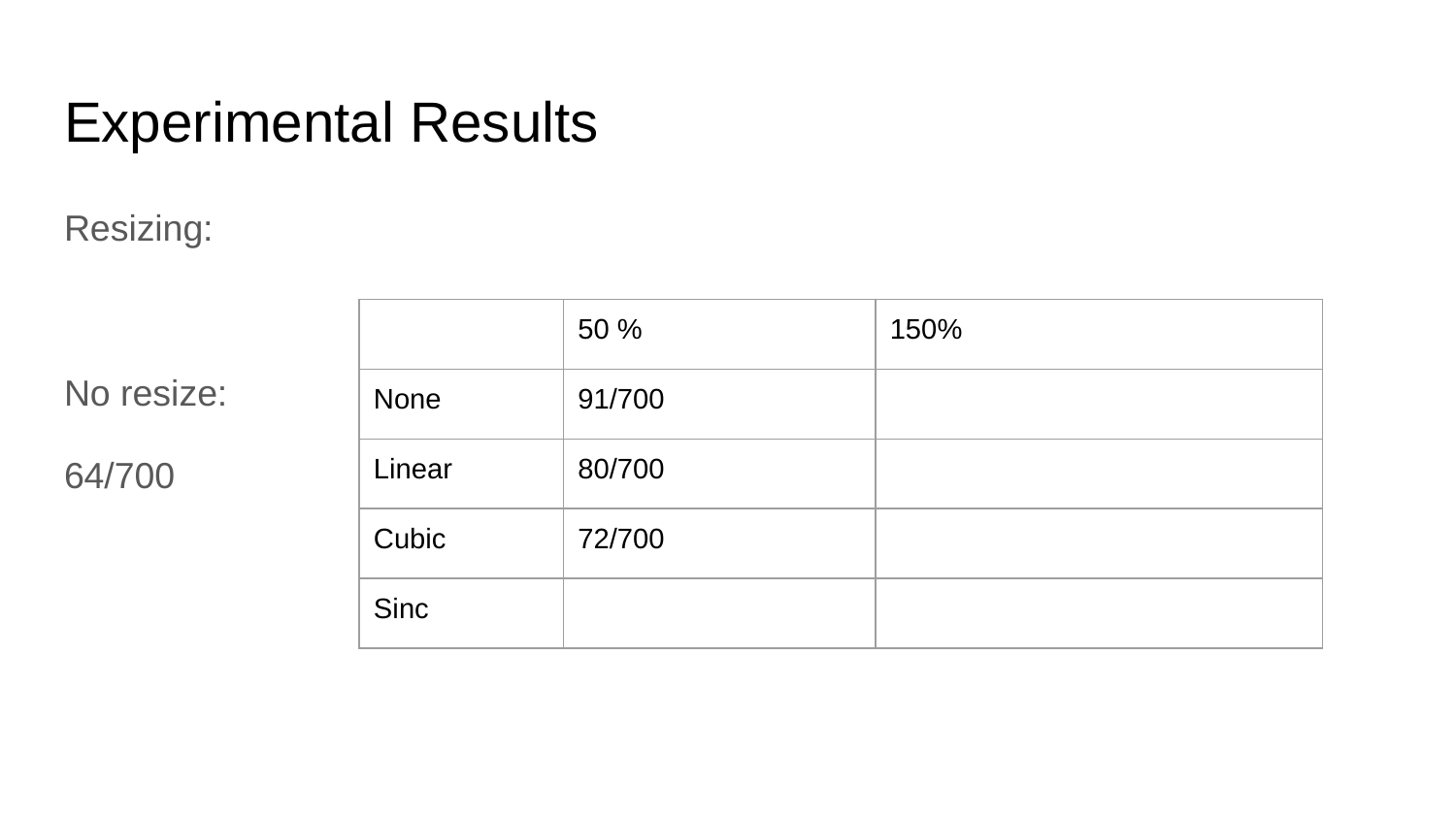

# Experimental Results
Resizing:

No resize:
64/700

|  | 50 % | 150% |
| --- | --- | --- |
| None | 91/700 |  |
| Linear | 80/700 |  |
| Cubic | 72/700 |  |
| Sinc |  |  |